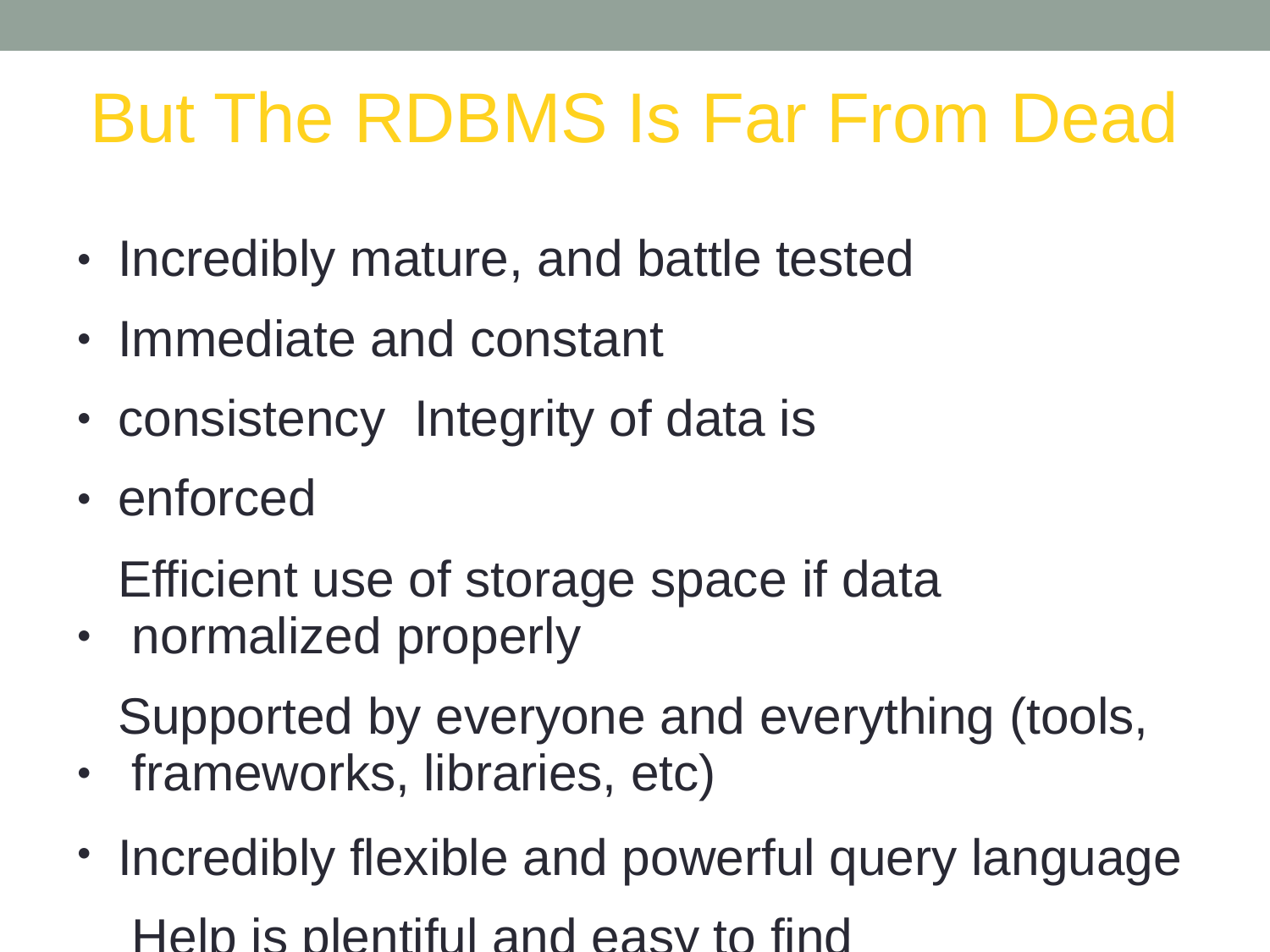

# But The RDBMS Is Far From Dead
Incredibly mature, and battle tested  Immediate and constant consistency  Integrity of data is enforced
Efficient use of storage space if data  normalized properly
Supported by everyone and everything (tools,  frameworks, libraries, etc)
Incredibly flexible and powerful query language  Help is plentiful and easy to find
●
●
●
●
●
●
●